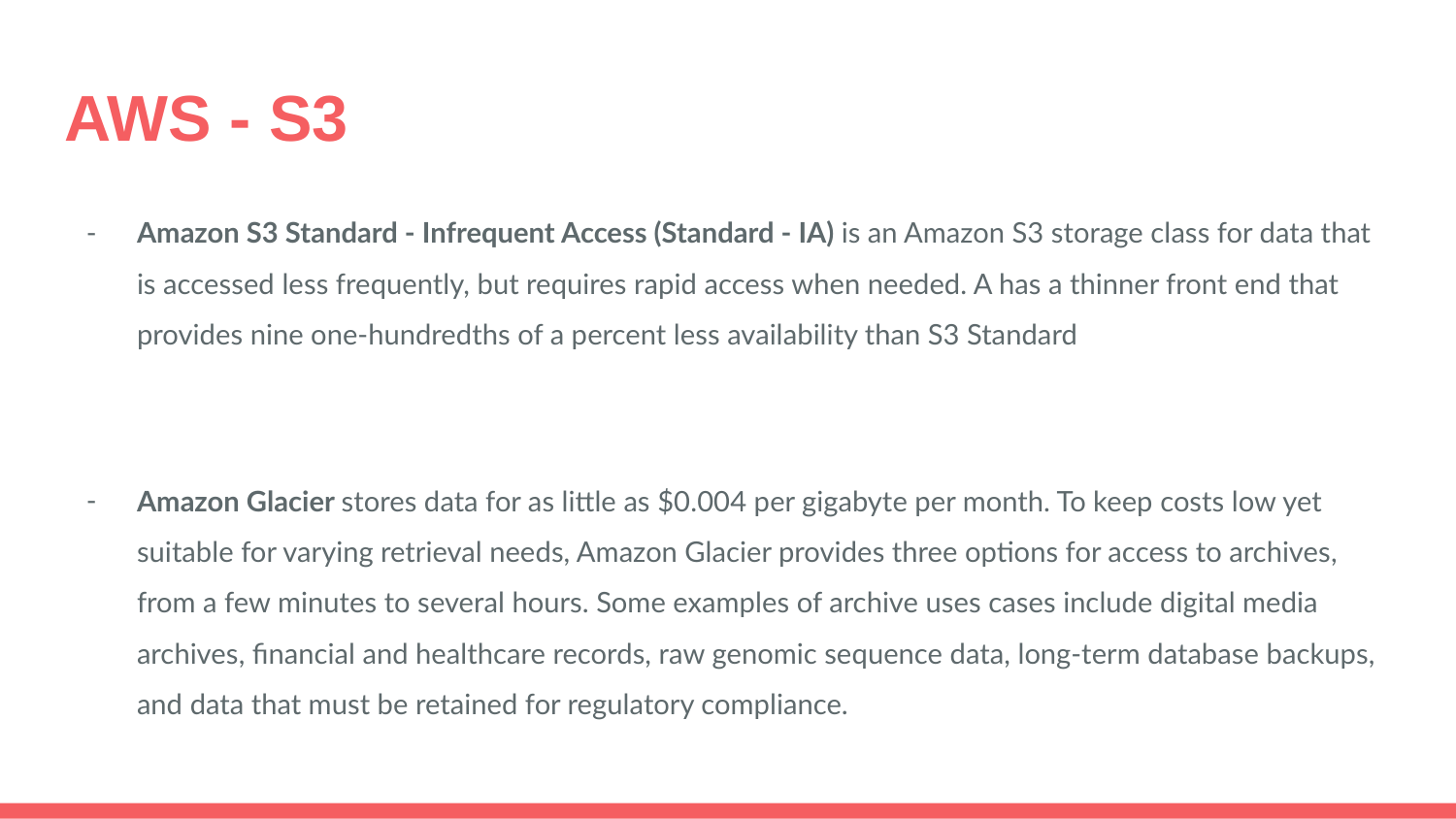

# AWS - S3
Amazon S3 Standard - Infrequent Access (Standard - IA) is an Amazon S3 storage class for data that is accessed less frequently, but requires rapid access when needed. A has a thinner front end that provides nine one-hundredths of a percent less availability than S3 Standard

Amazon Glacier stores data for as little as $0.004 per gigabyte per month. To keep costs low yet suitable for varying retrieval needs, Amazon Glacier provides three options for access to archives, from a few minutes to several hours. Some examples of archive uses cases include digital media archives, financial and healthcare records, raw genomic sequence data, long-term database backups, and data that must be retained for regulatory compliance.